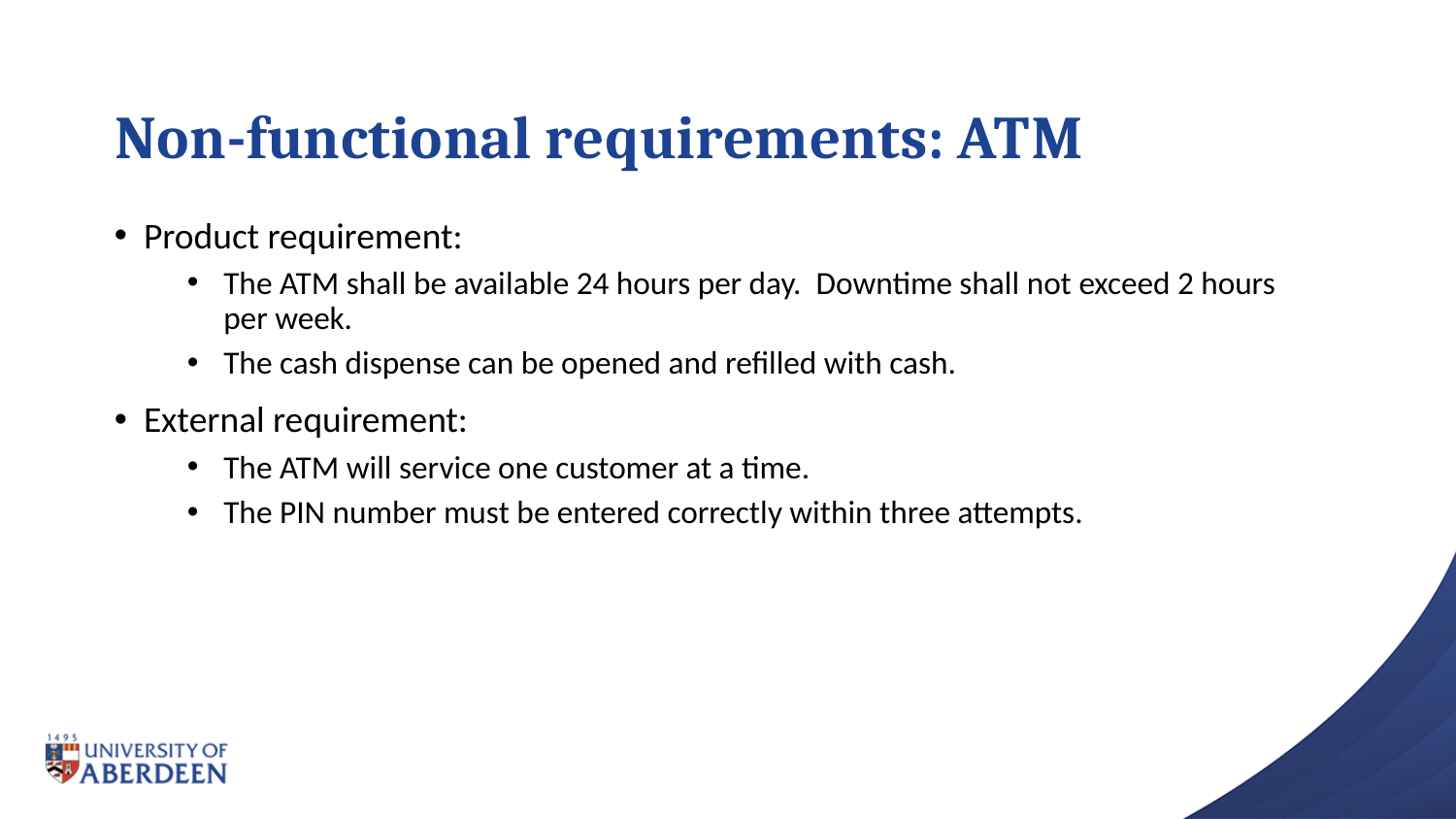

# Non-functional requirements: ATM
  Product requirement:
The ATM shall be available 24 hours per day.  Downtime shall not exceed 2 hours per week.
The cash dispense can be opened and refilled with cash.
  External requirement:
The ATM will service one customer at a time.
The PIN number must be entered correctly within three attempts.